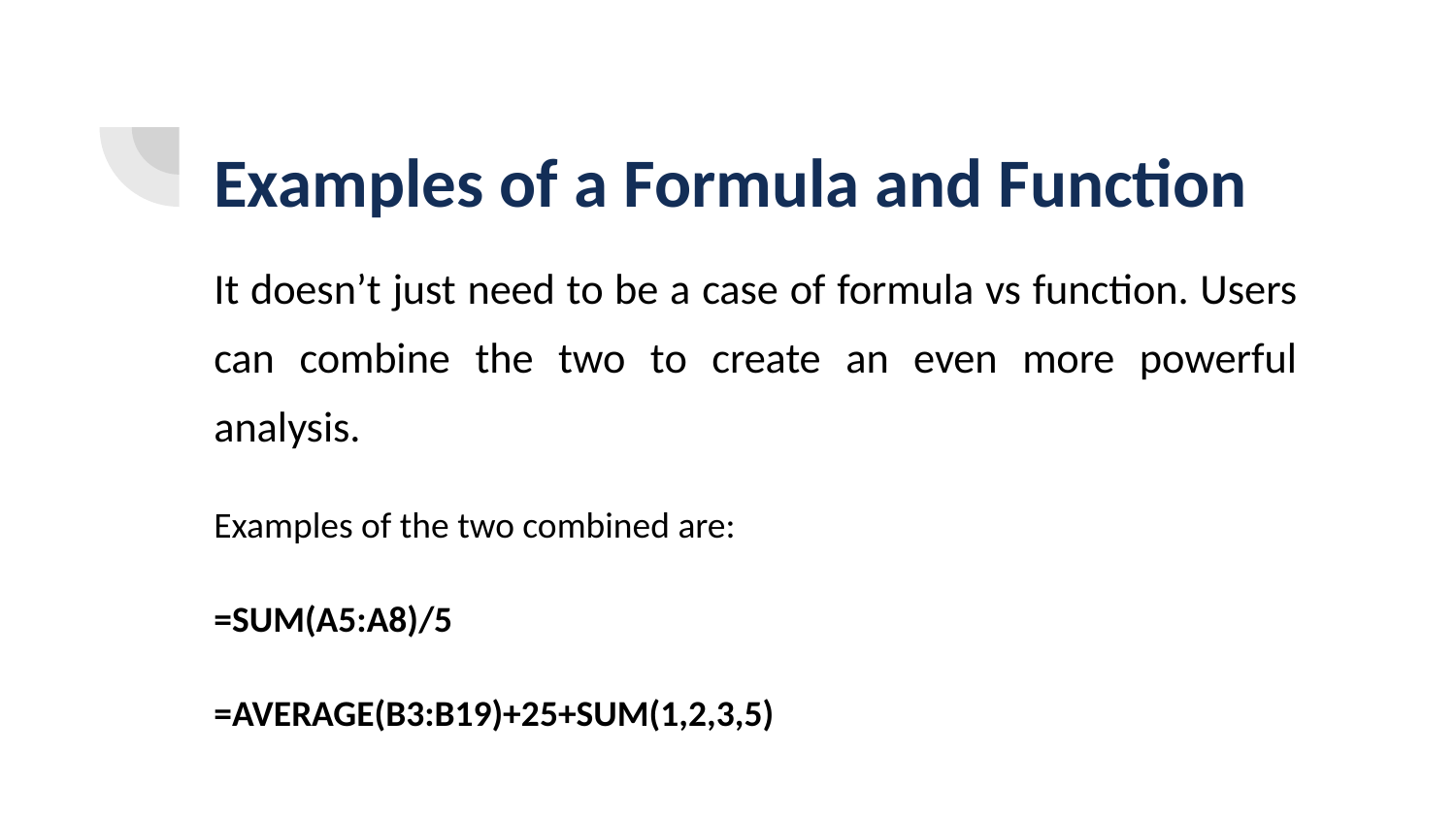

# Examples of a Formula and Function

It doesn’t just need to be a case of formula vs function. Users can combine the two to create an even more powerful analysis.
Examples of the two combined are:
=SUM(A5:A8)/5
=AVERAGE(B3:B19)+25+SUM(1,2,3,5)